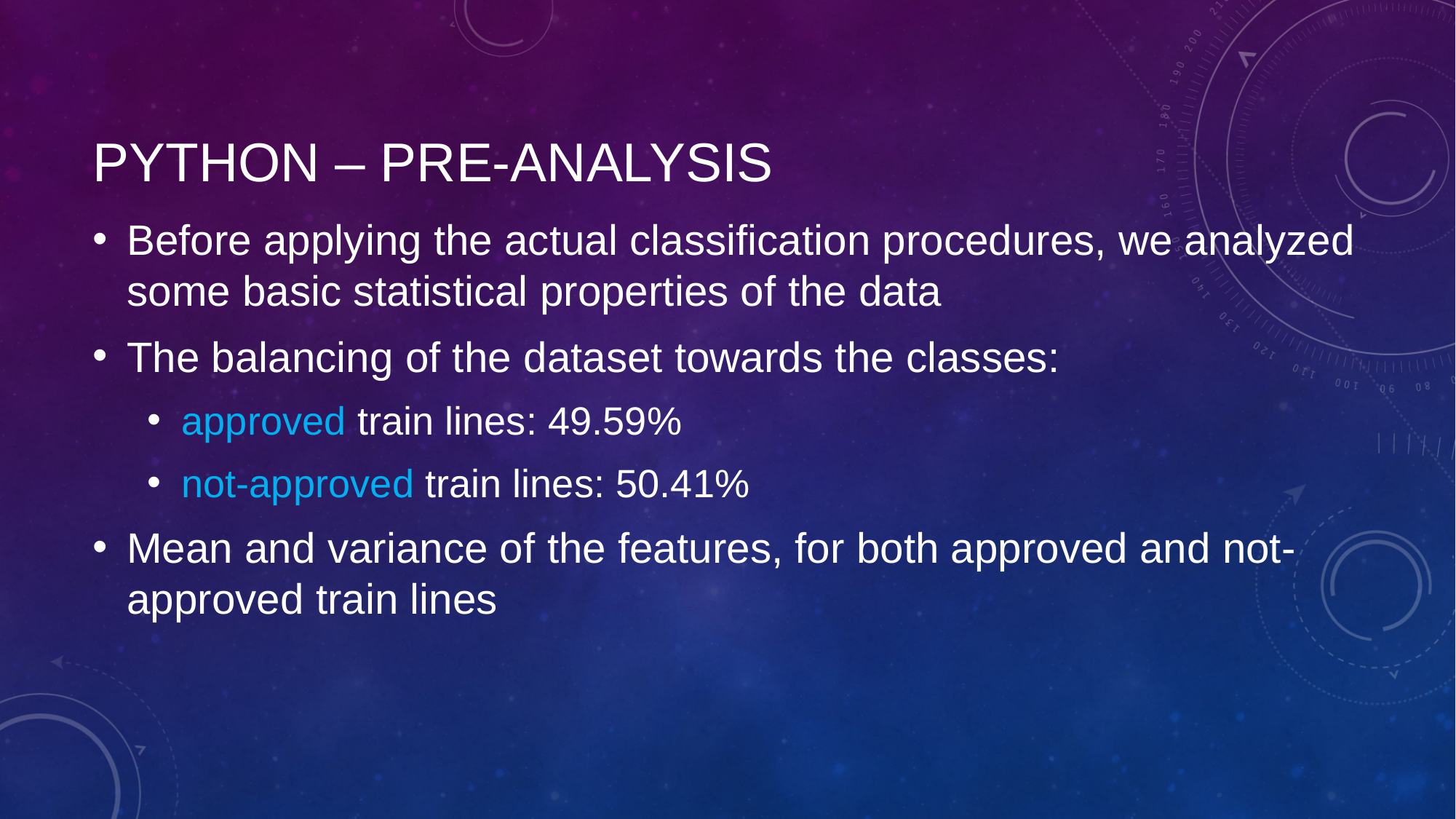

# PYTHON – Pre-Analysis
Before applying the actual classification procedures, we analyzed some basic statistical properties of the data
The balancing of the dataset towards the classes:
approved train lines: 49.59%
not-approved train lines: 50.41%
Mean and variance of the features, for both approved and not-approved train lines